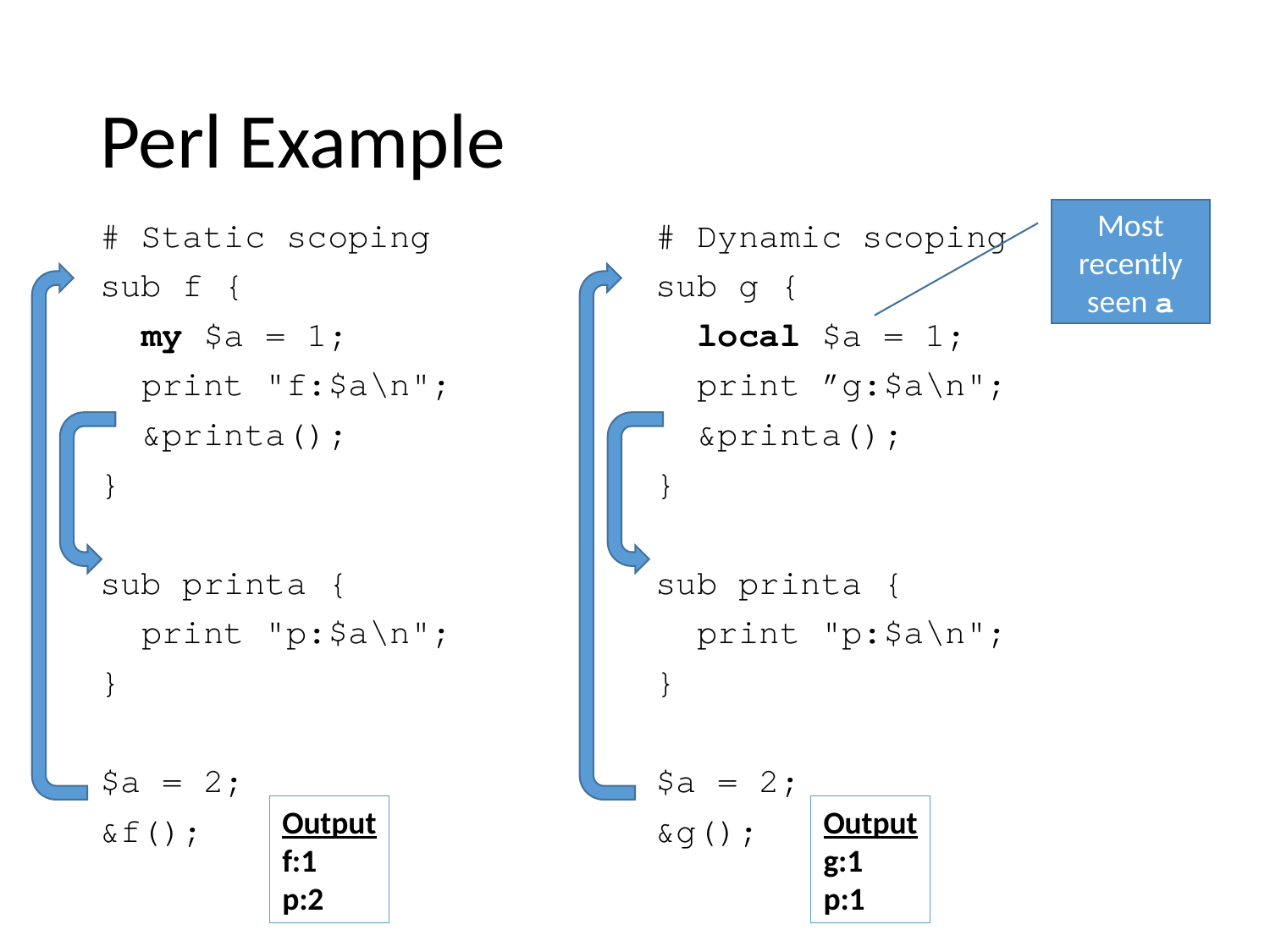

# Perl Example
Most recently seen a
# Static scoping
sub f {
  my $a = 1;
  print "f:$a\n";
  &printa();
}

sub printa {
  print "p:$a\n";
}

$a = 2;
&f();

# Dynamic scoping
sub g {
  local $a = 1;
  print ”g:$a\n";
  &printa();
}

sub printa {
  print "p:$a\n";
}

$a = 2;
&g();

Output
g:1
p:1
Output
f:1
p:2